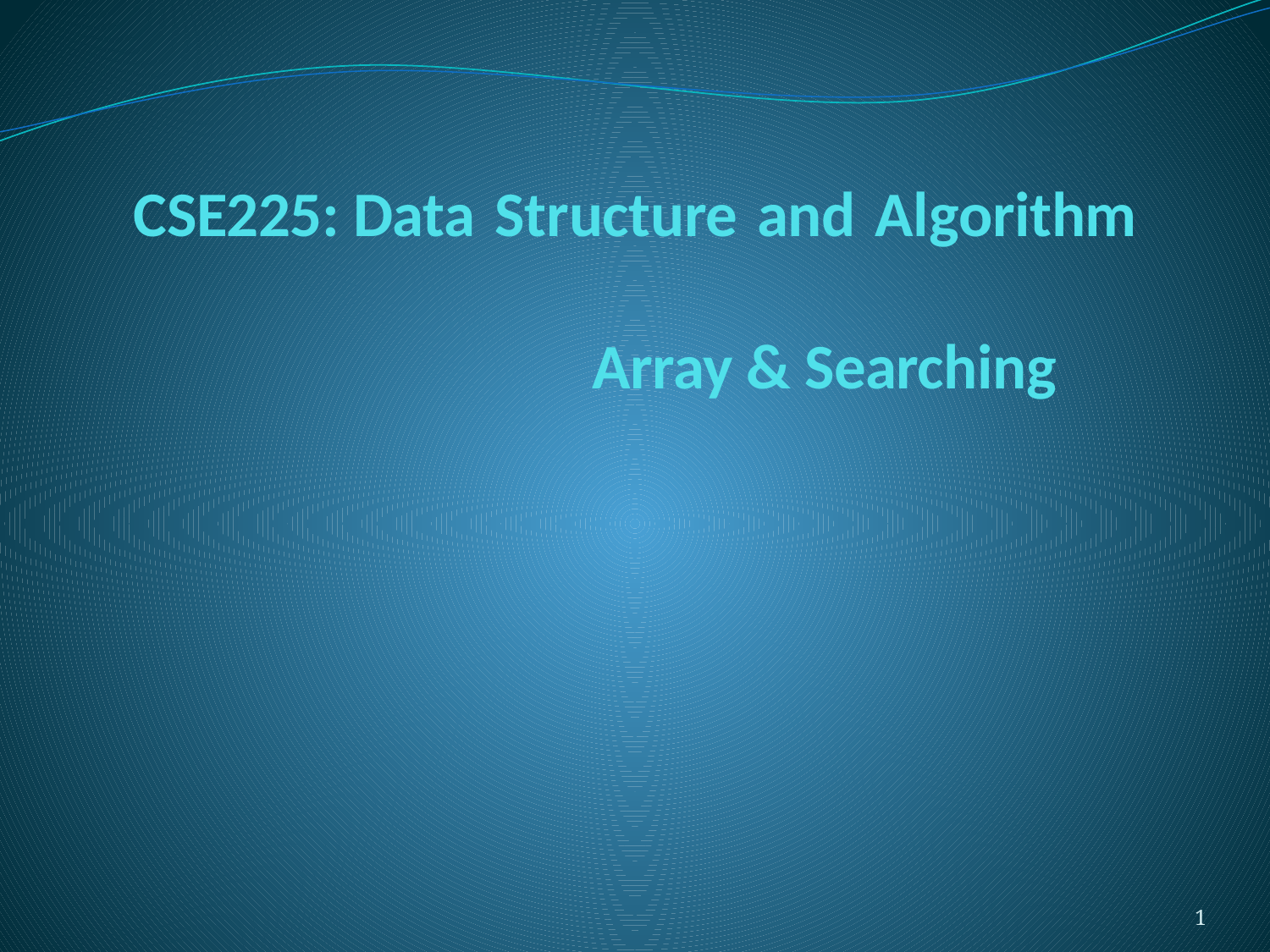

# CSE225: Data Structure and Algorithm Array & Searching
1